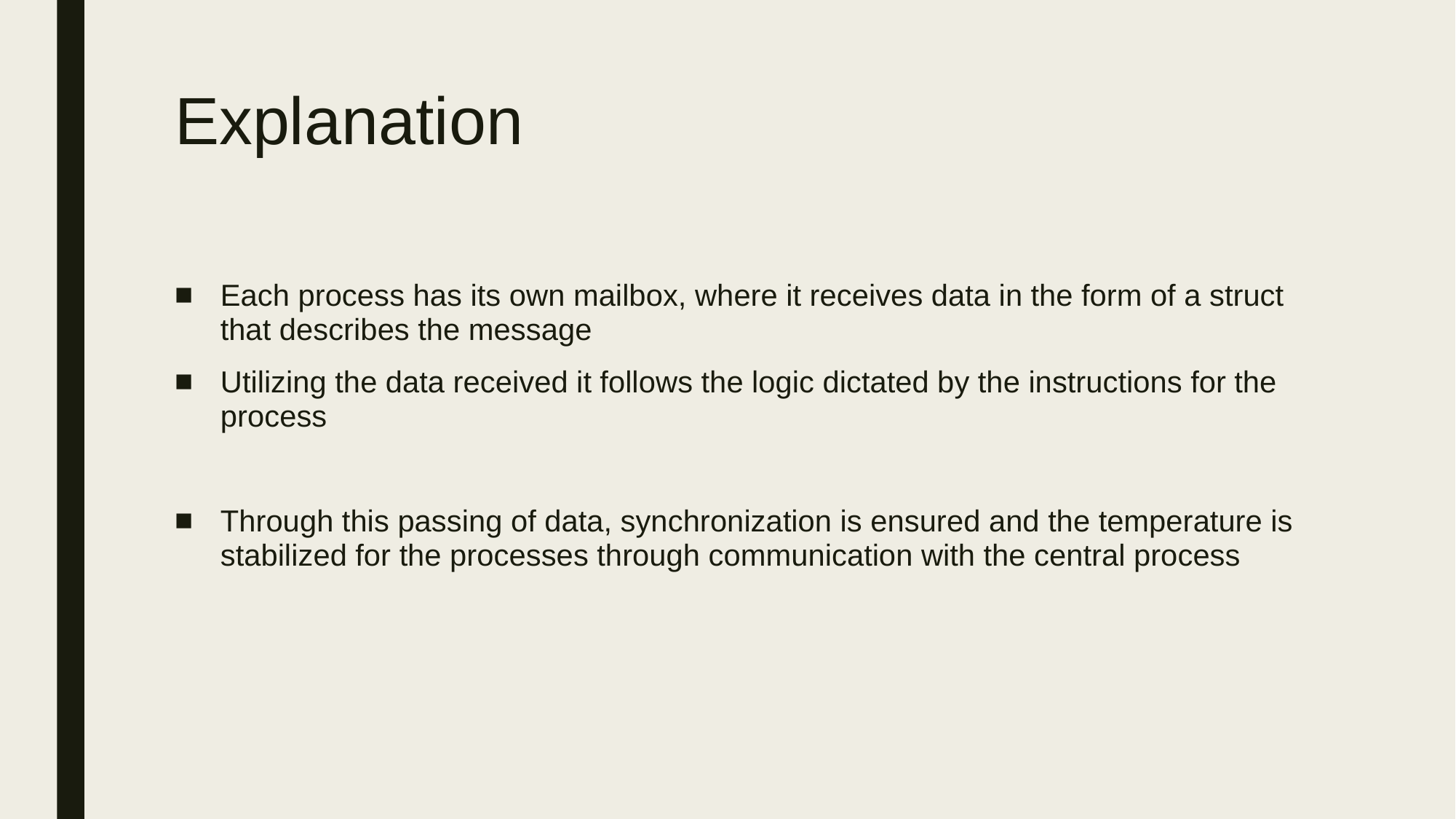

# Explanation
Each process has its own mailbox, where it receives data in the form of a struct that describes the message
Utilizing the data received it follows the logic dictated by the instructions for the process

Through this passing of data, synchronization is ensured and the temperature is stabilized for the processes through communication with the central process